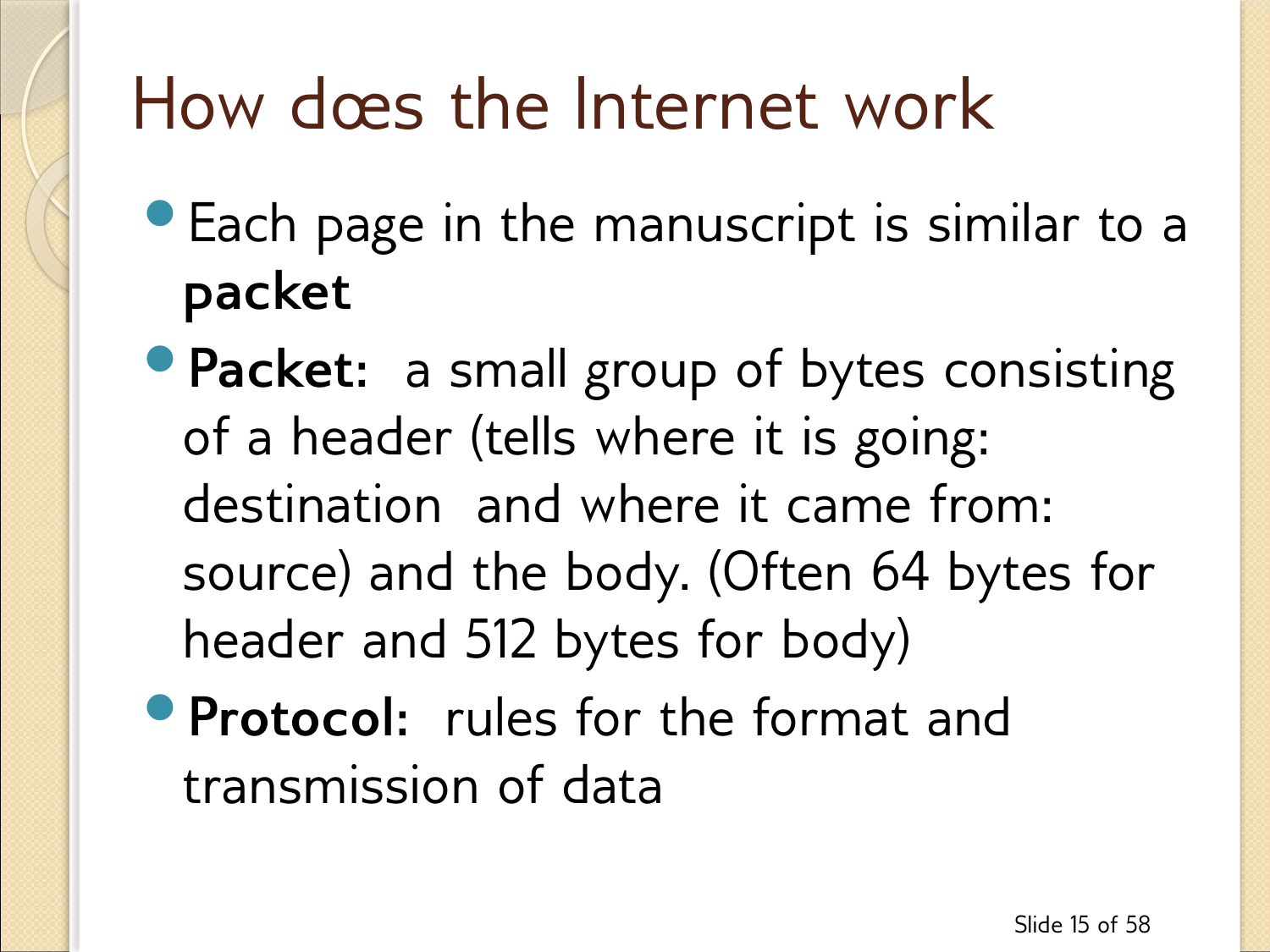

# How does the Internet work
Each page in the manuscript is similar to a packet
Packet:  a small group of bytes consisting of a header (tells where it is going: destination  and where it came from: source) and the body. (Often 64 bytes for header and 512 bytes for body)
Protocol:  rules for the format and transmission of data